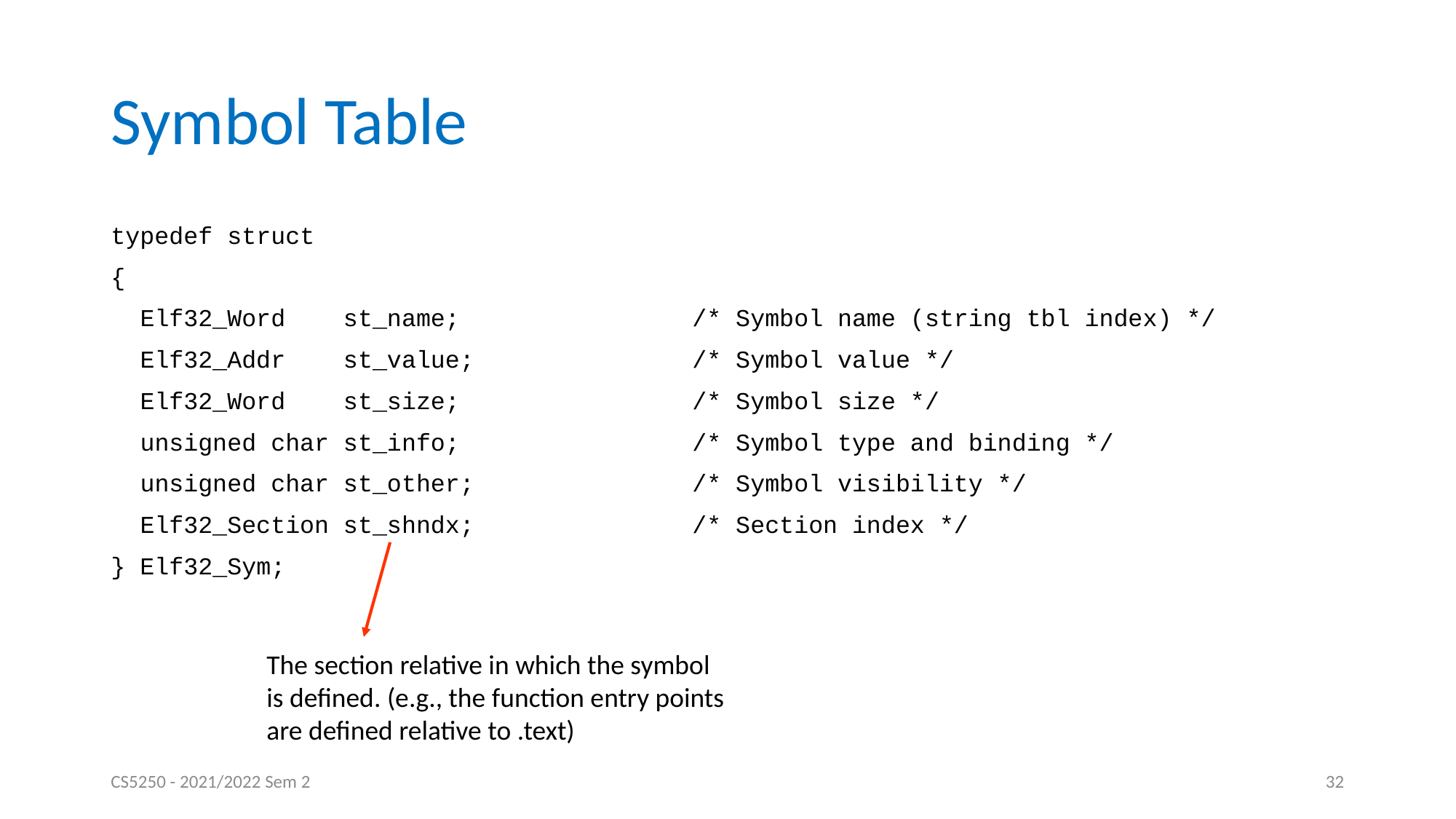

# Symbol Table
typedef struct
{
  Elf32_Word    st_name;                /* Symbol name (string tbl index) */
  Elf32_Addr    st_value;               /* Symbol value */
  Elf32_Word    st_size;                /* Symbol size */
  unsigned char st_info;                /* Symbol type and binding */
  unsigned char st_other;               /* Symbol visibility */
  Elf32_Section st_shndx;               /* Section index */
} Elf32_Sym;

The section relative in which the symbol
is defined. (e.g., the function entry points
are defined relative to .text)
CS5250 - 2021/2022 Sem 2
32